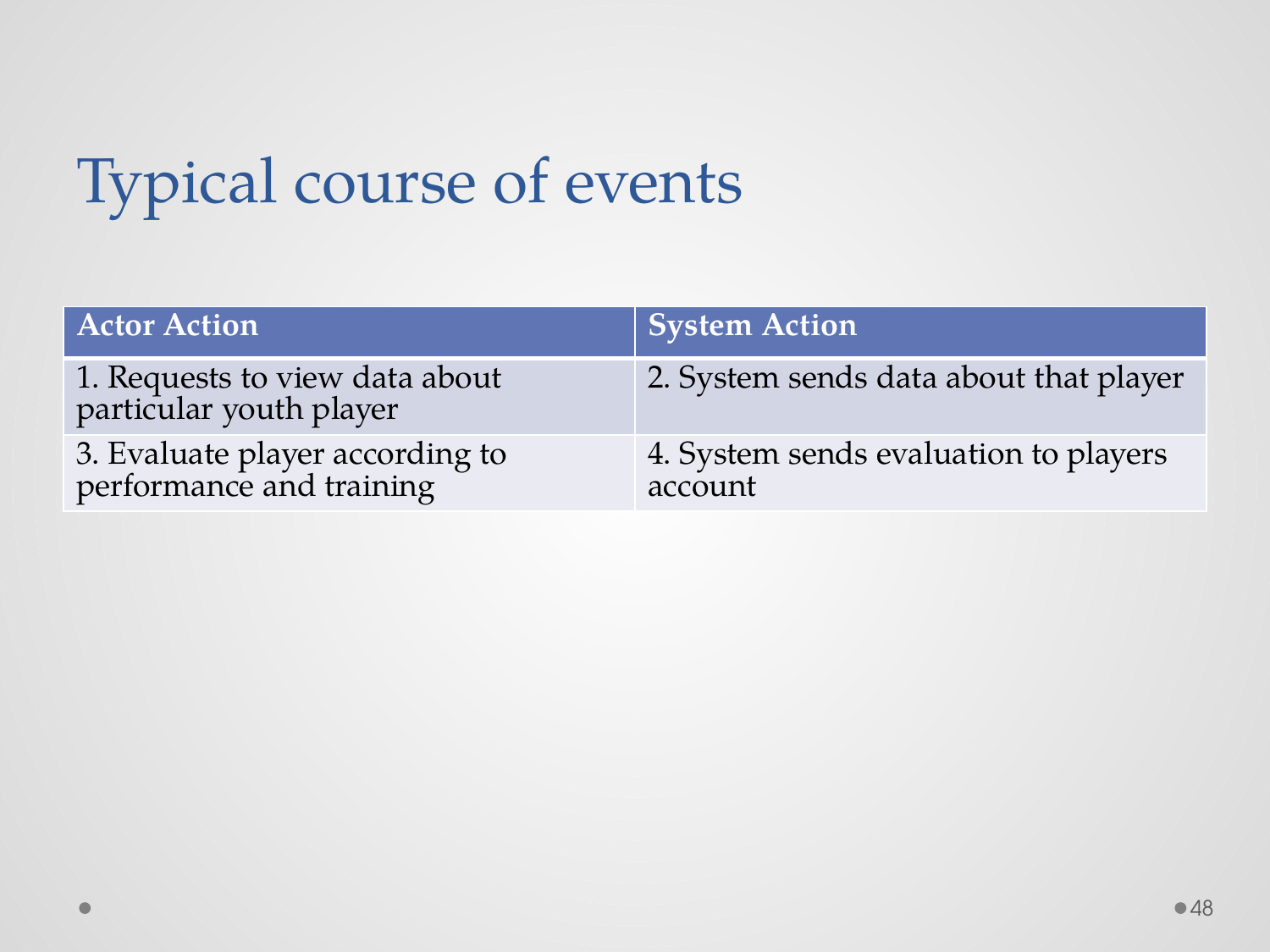

# Typical course of events
| Actor Action | System Action |
| --- | --- |
| 1. Requests to view data about particular youth player | 2. System sends data about that player |
| 3. Evaluate player according to performance and training | 4. System sends evaluation to players account |
48